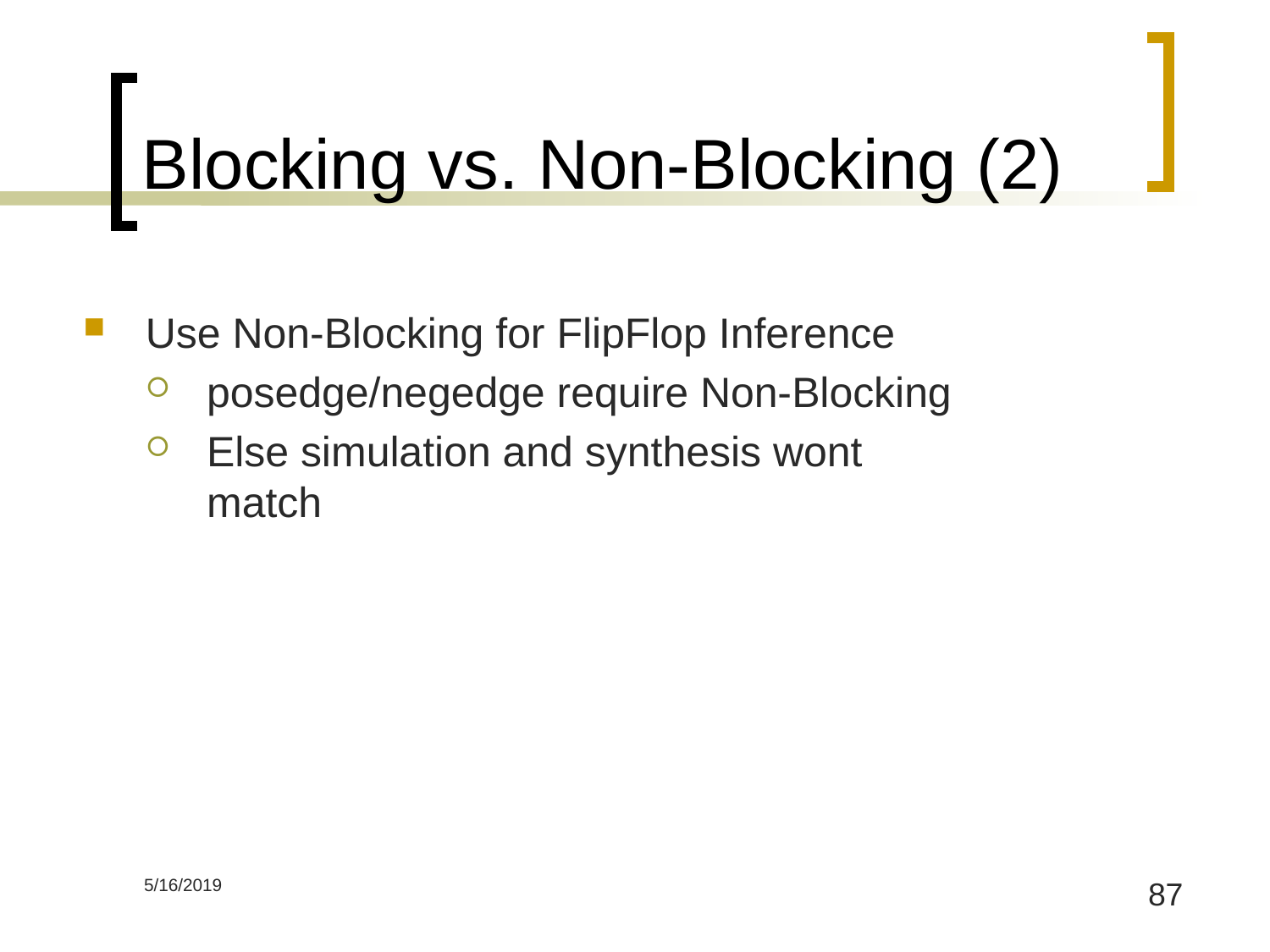

# Blocking vs. Non-Blocking (2)
Use Non-Blocking for FlipFlop Inference
posedge/negedge require Non-Blocking
Else simulation and synthesis wont match
5/16/2019
87